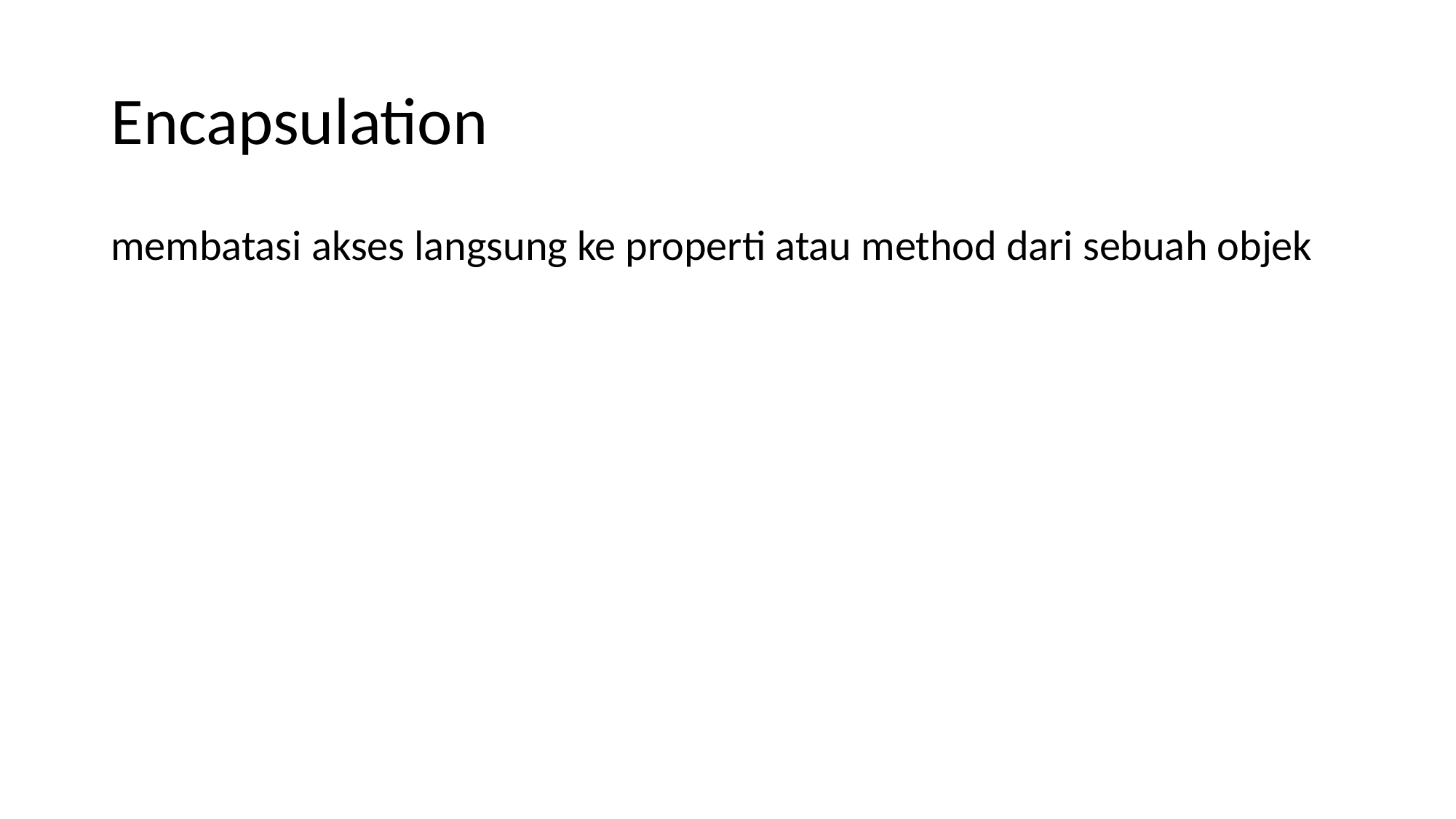

# Encapsulation
membatasi akses langsung ke properti atau method dari sebuah objek